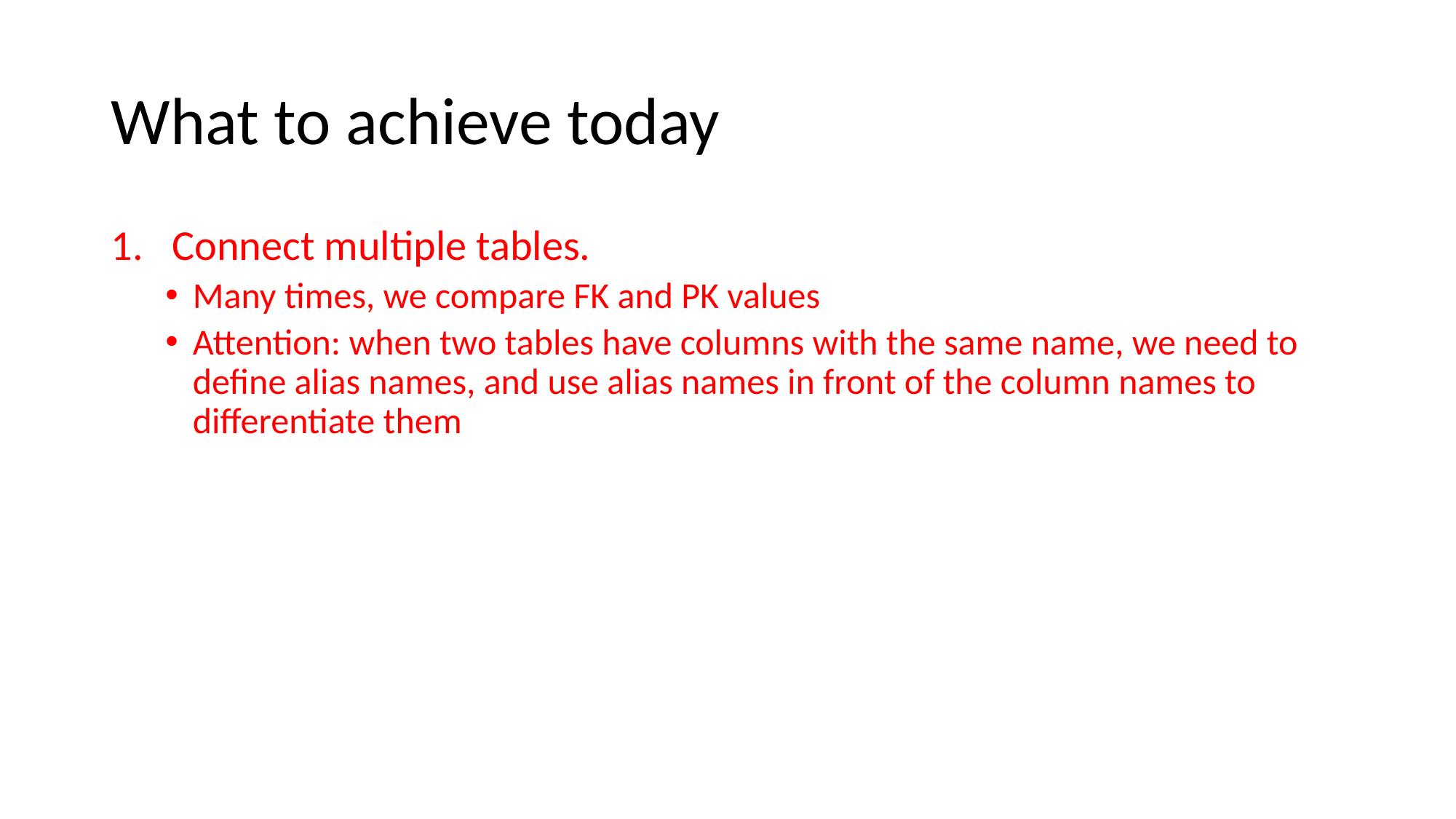

# What to achieve today
Connect multiple tables.
Many times, we compare FK and PK values
Attention: when two tables have columns with the same name, we need to define alias names, and use alias names in front of the column names to differentiate them